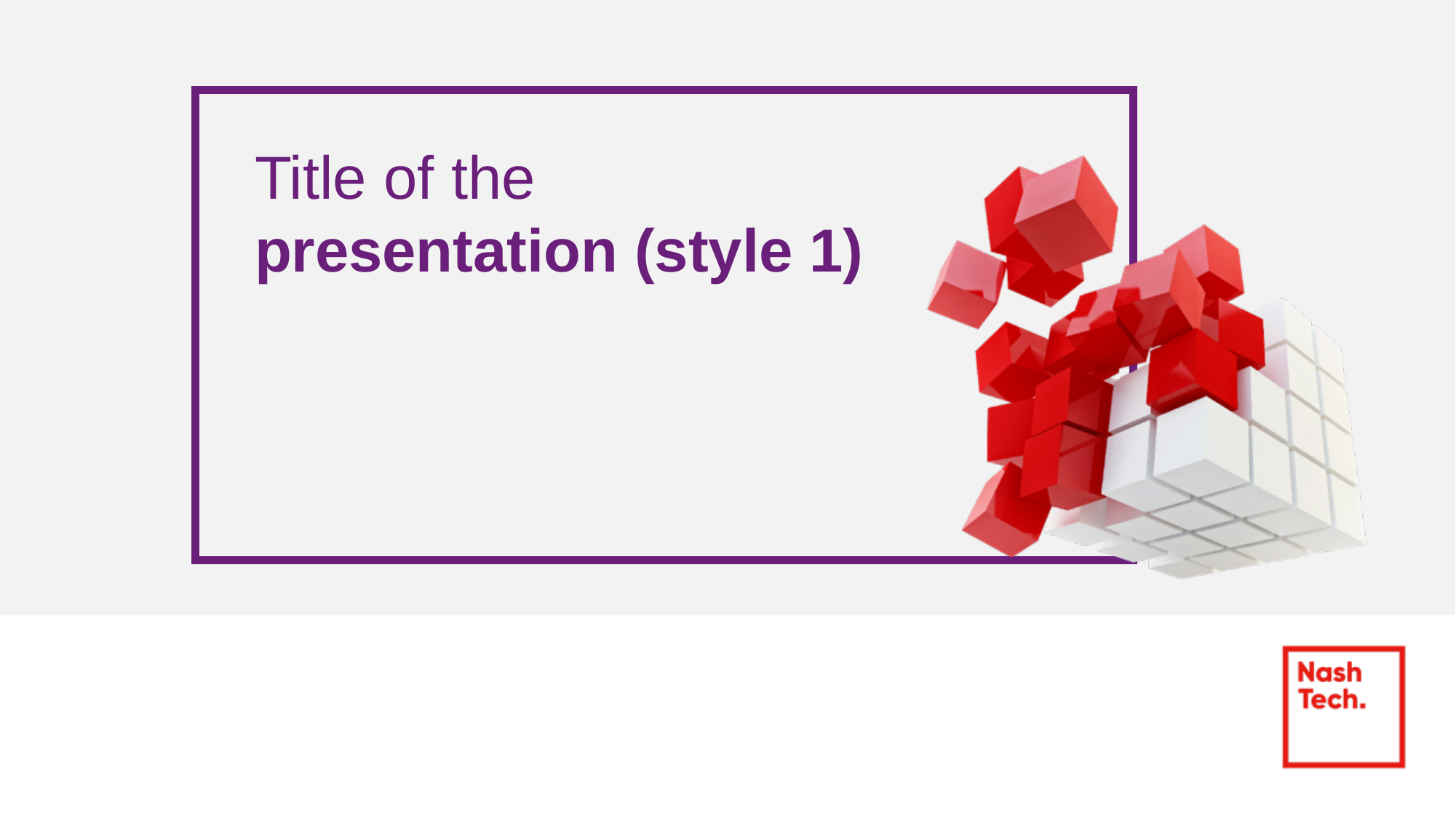

# Title of the presentation (style 1)